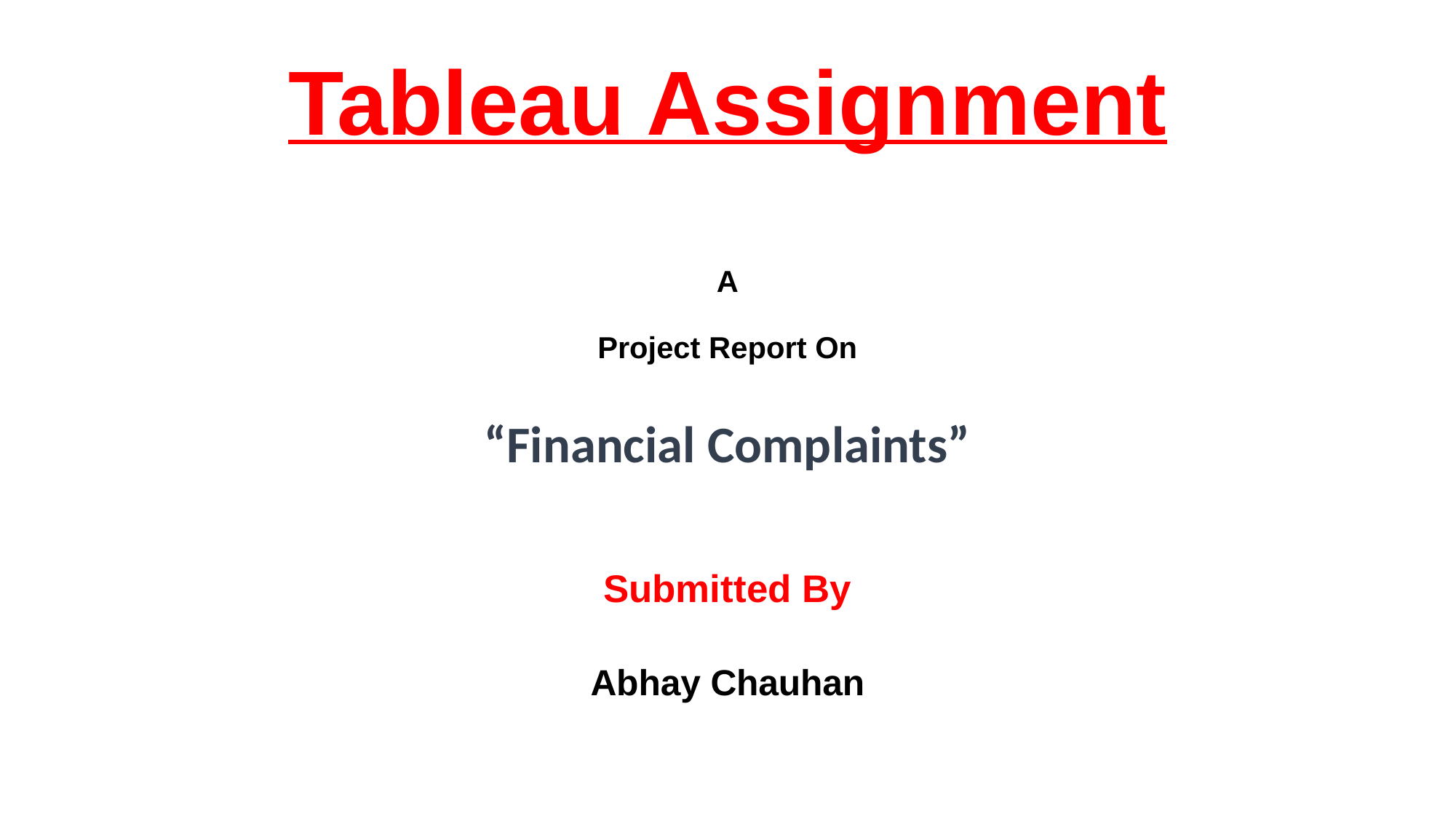

# Tableau Assignment
A
Project Report On

“Financial Complaints”

Submitted By

Abhay Chauhan